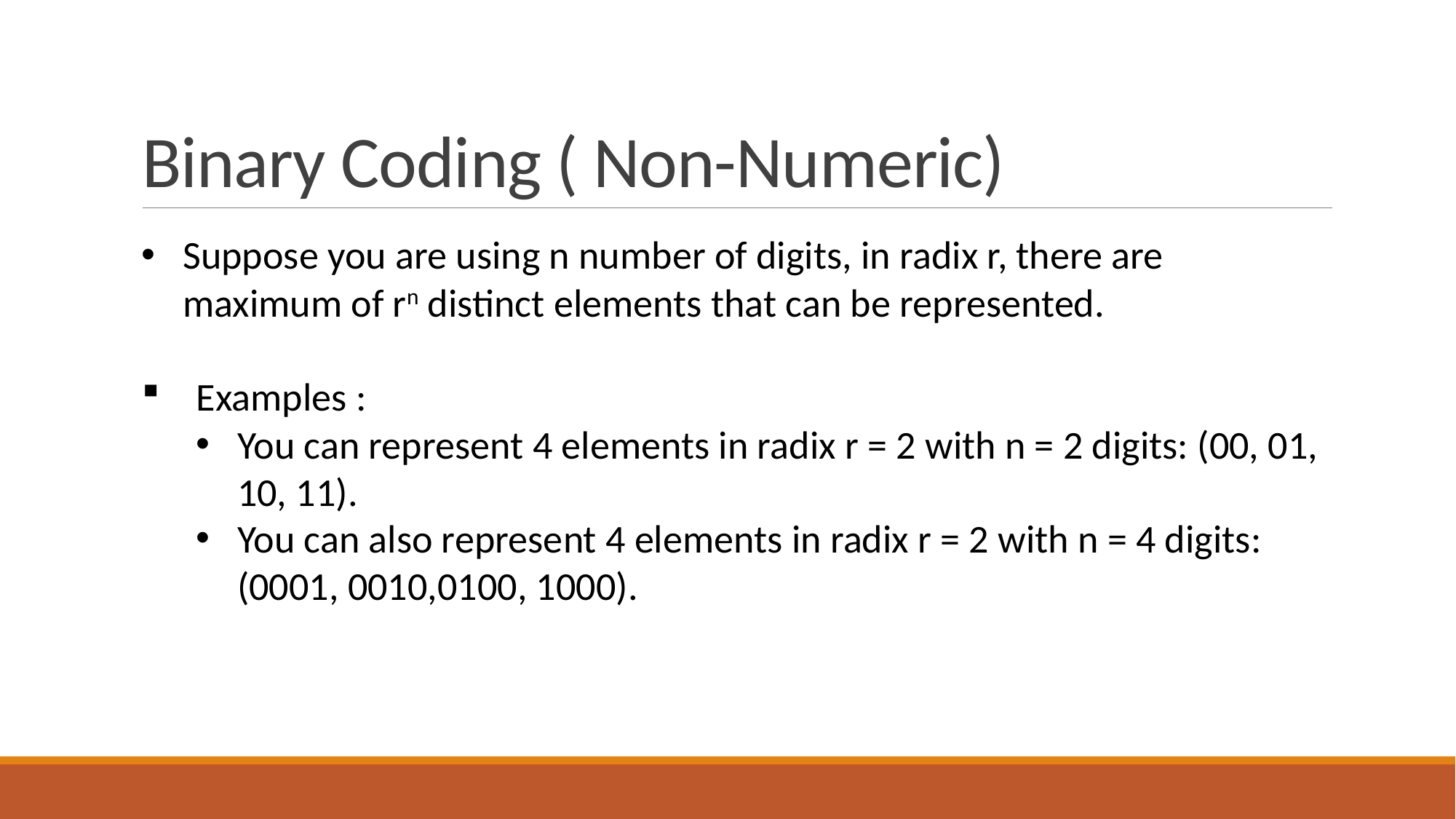

# Binary Coding ( Non-Numeric)
Suppose you are using n number of digits, in radix r, there are maximum of rn distinct elements that can be represented.

Examples :
You can represent 4 elements in radix r = 2 with n = 2 digits: (00, 01, 10, 11).
You can also represent 4 elements in radix r = 2 with n = 4 digits: (0001, 0010,0100, 1000).